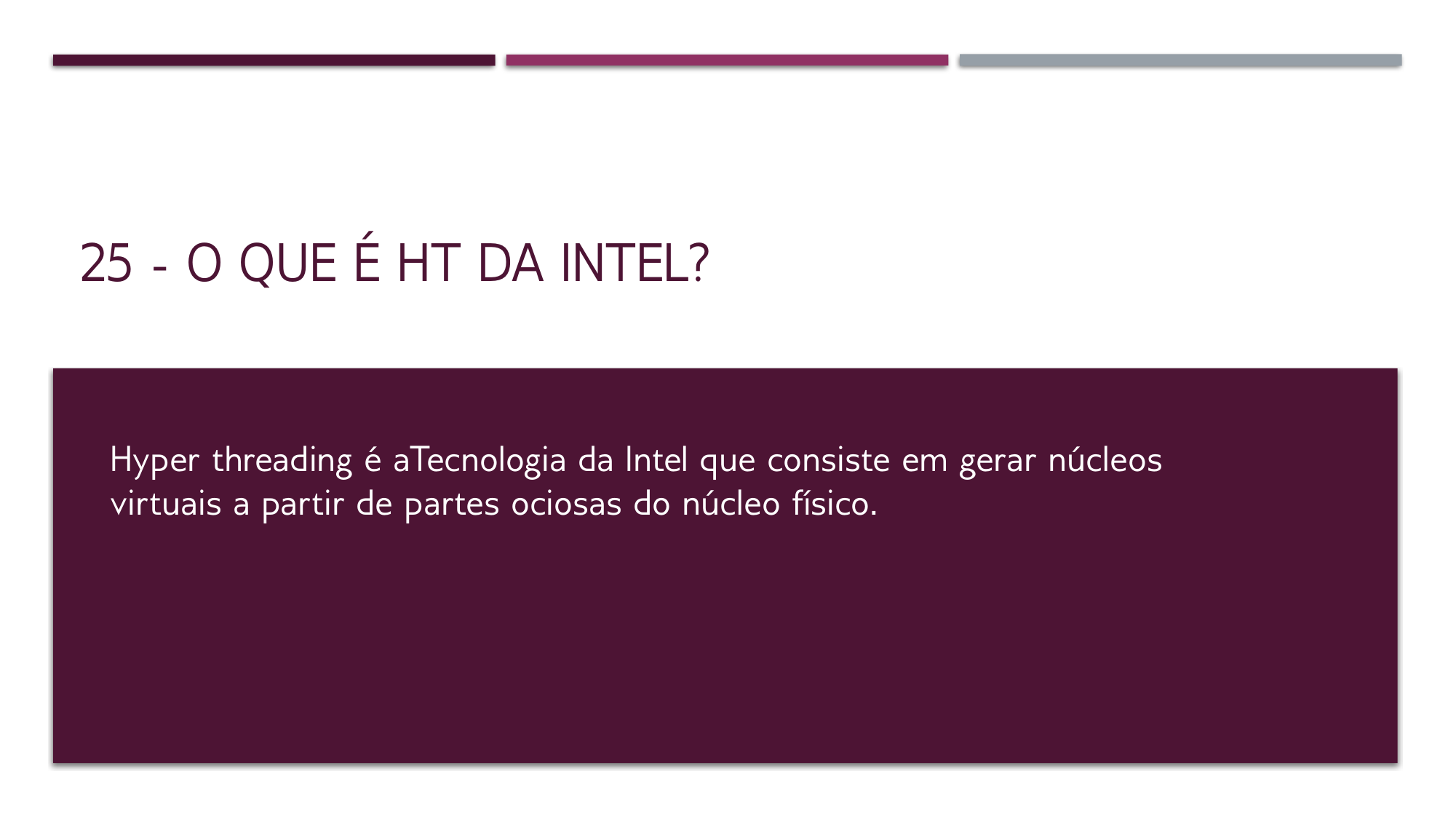

# 25 - O que é HT da Intel?

Hyper threading é aTecnologia da Intel que consiste em gerar núcleos virtuais a partir de partes ociosas do núcleo físico.